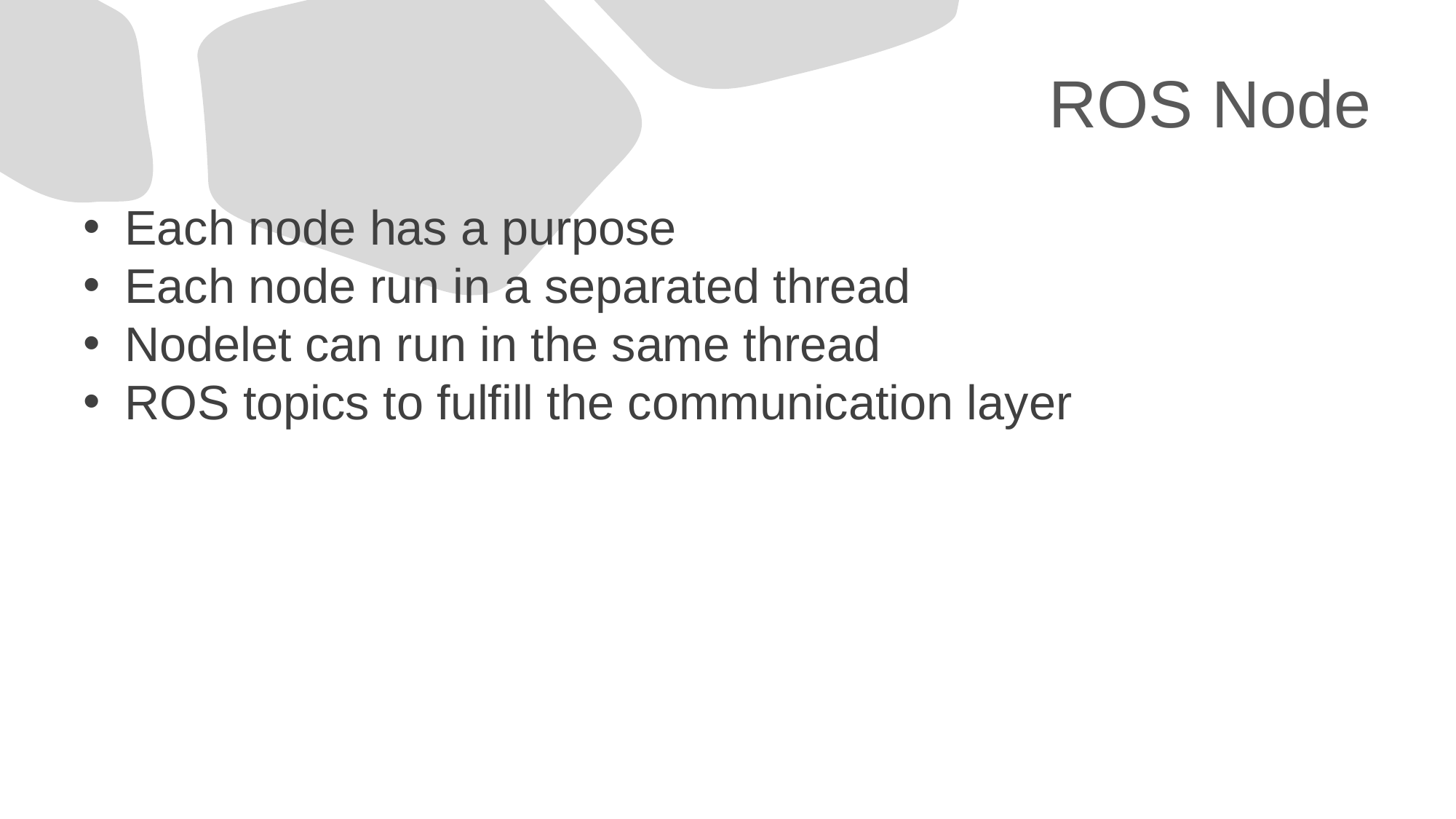

# ROS Node
Each node has a purpose
Each node run in a separated thread
Nodelet can run in the same thread
ROS topics to fulfill the communication layer